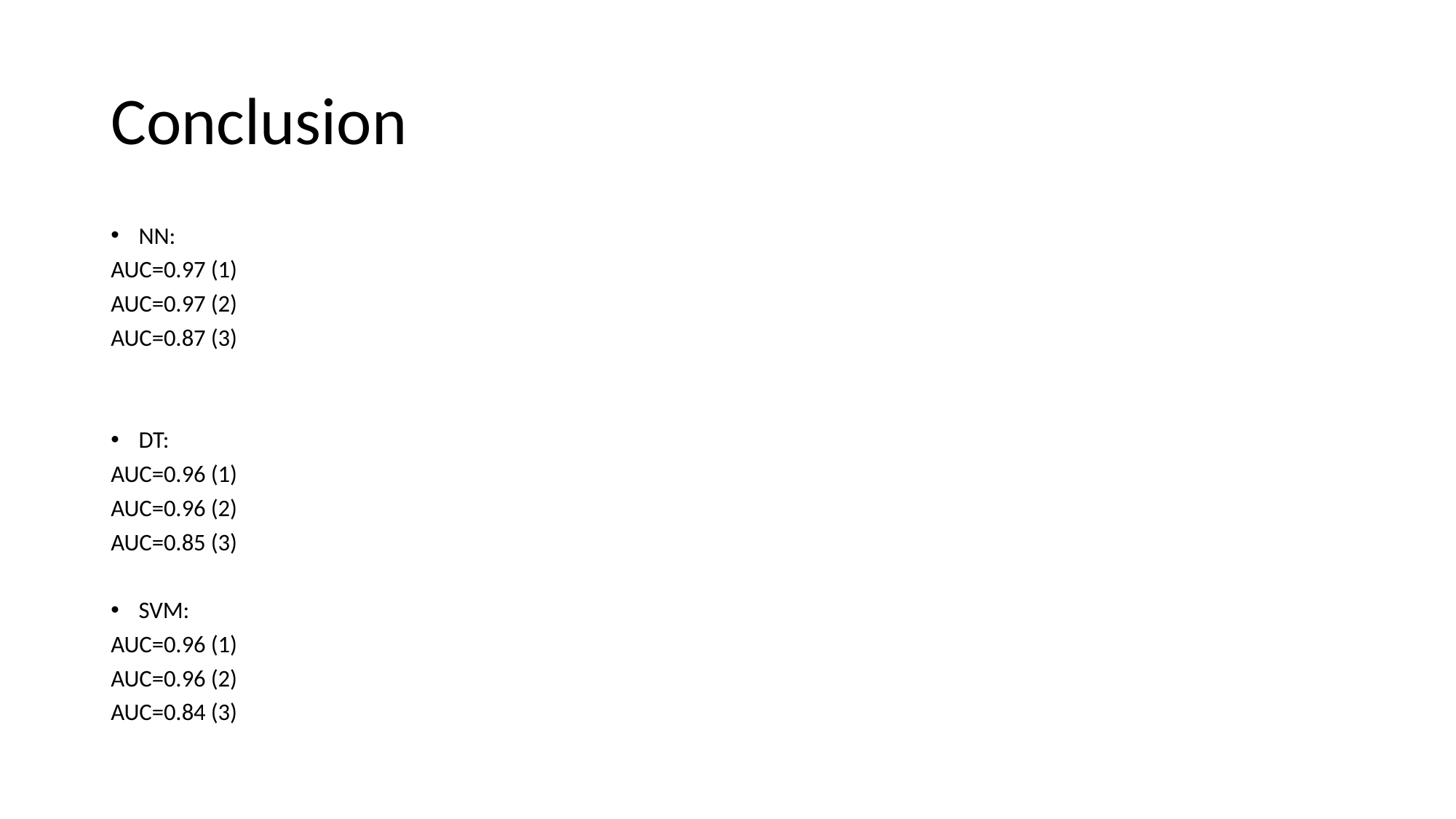

# Conclusion
NN:
AUC=0.97 (1)
AUC=0.97 (2)
AUC=0.87 (3)

DT:
AUC=0.96 (1)
AUC=0.96 (2)
AUC=0.85 (3)

SVM:
AUC=0.96 (1)
AUC=0.96 (2)
AUC=0.84 (3)